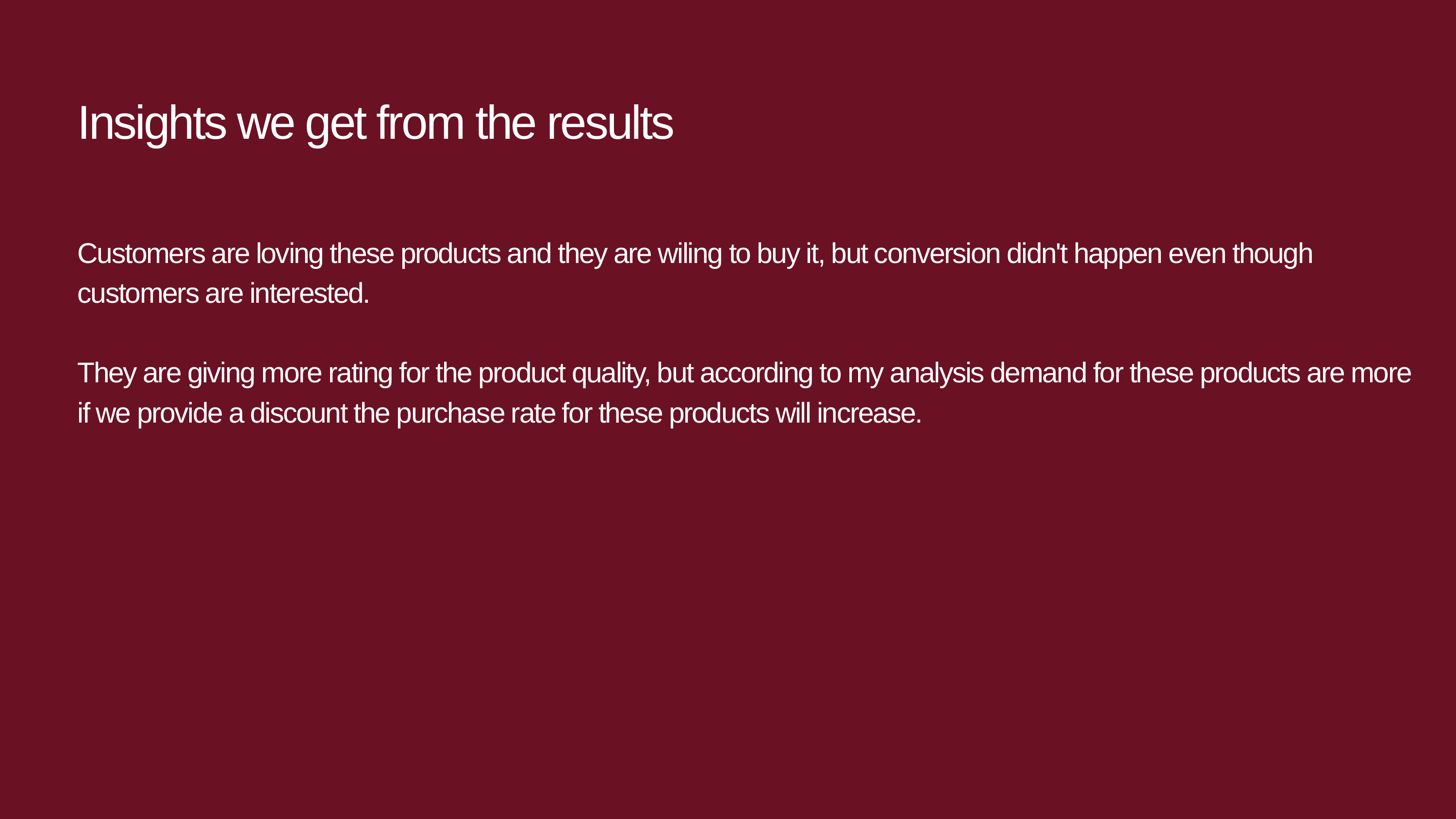

Insights we get from the results
Customers are loving these products and they are wiling to buy it, but conversion didn't happen even though customers are interested.

They are giving more rating for the product quality, but according to my analysis demand for these products are more if we provide a discount the purchase rate for these products will increase.